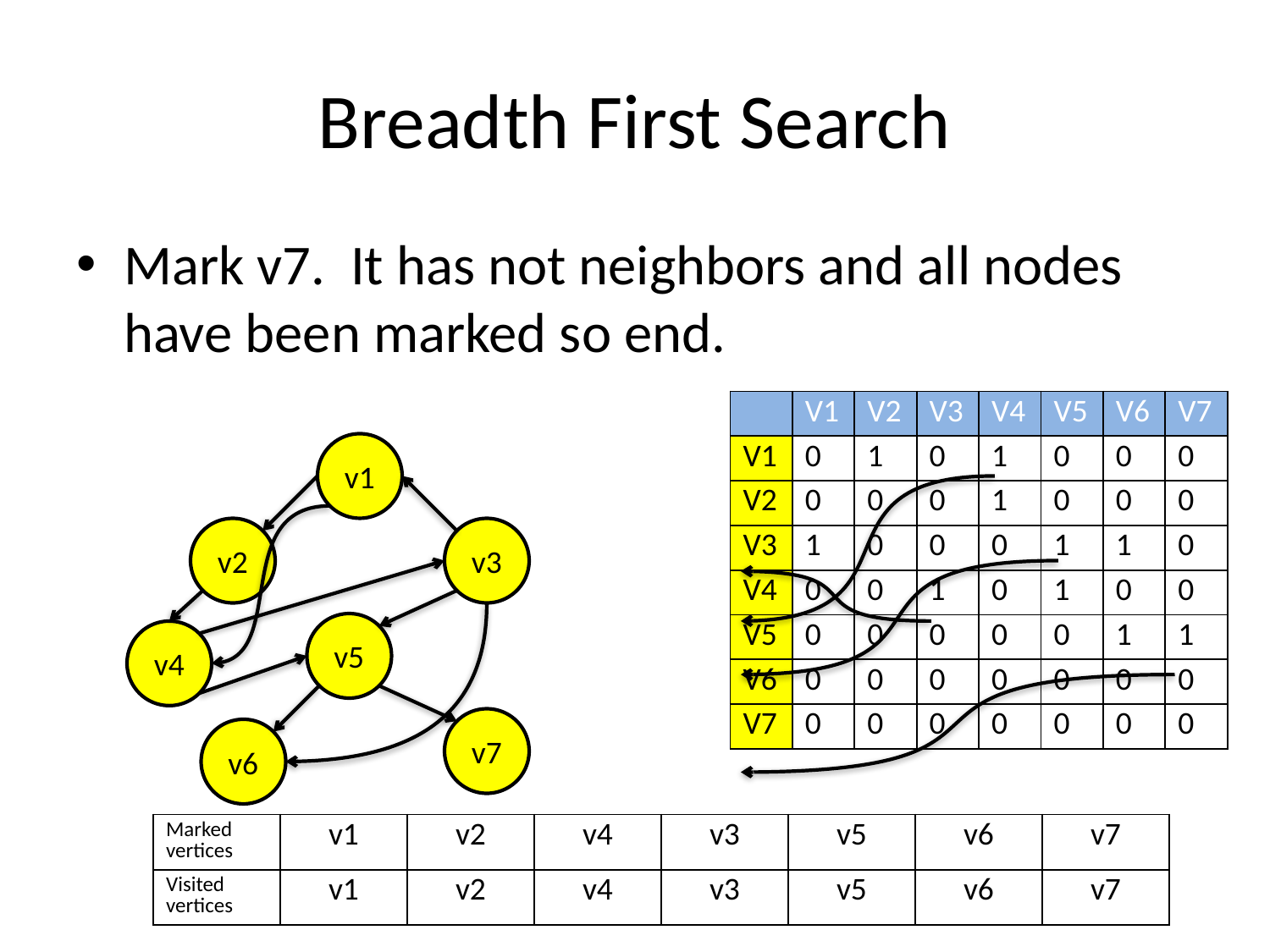

# Breadth First Search
Mark v7.  It has not neighbors and all nodes have been marked so end.
|  | V1 | V2 | V3 | V4 | V5 | V6 | V7 |
| --- | --- | --- | --- | --- | --- | --- | --- |
| V1 | 0 | 1 | 0 | 1 | 0 | 0 | 0 |
| V2 | 0 | 0 | 0 | 1 | 0 | 0 | 0 |
| V3 | 1 | 0 | 0 | 0 | 1 | 1 | 0 |
| V4 | 0 | 0 | 1 | 0 | 1 | 0 | 0 |
| V5 | 0 | 0 | 0 | 0 | 0 | 1 | 1 |
| V6 | 0 | 0 | 0 | 0 | 0 | 0 | 0 |
| V7 | 0 | 0 | 0 | 0 | 0 | 0 | 0 |
v1
v2
v3
v5
v4
v7
v6
| Marked vertices | v1 | v2 | v4 | v3 | v5 | v6 | v7 |
| --- | --- | --- | --- | --- | --- | --- | --- |
| Visited vertices | v1 | v2 | v4 | v3 | v5 | v6 | v7 |